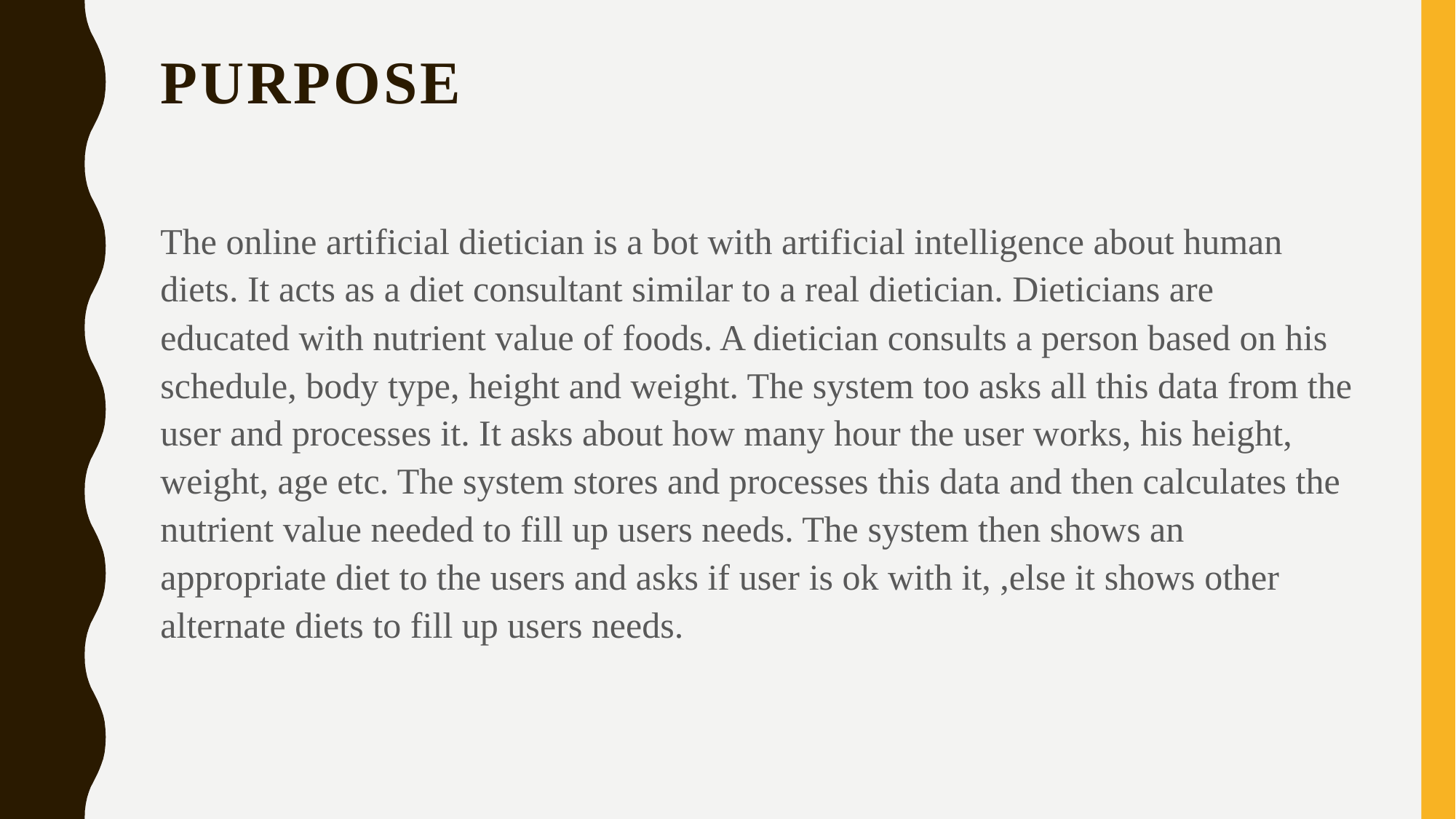

# Purpose

The online artificial dietician is a bot with artificial intelligence about human diets. It acts as a diet consultant similar to a real dietician. Dieticians are educated with nutrient value of foods. A dietician consults a person based on his schedule, body type, height and weight. The system too asks all this data from the user and processes it. It asks about how many hour the user works, his height, weight, age etc. The system stores and processes this data and then calculates the nutrient value needed to fill up users needs. The system then shows an appropriate diet to the users and asks if user is ok with it, ,else it shows other alternate diets to fill up users needs.